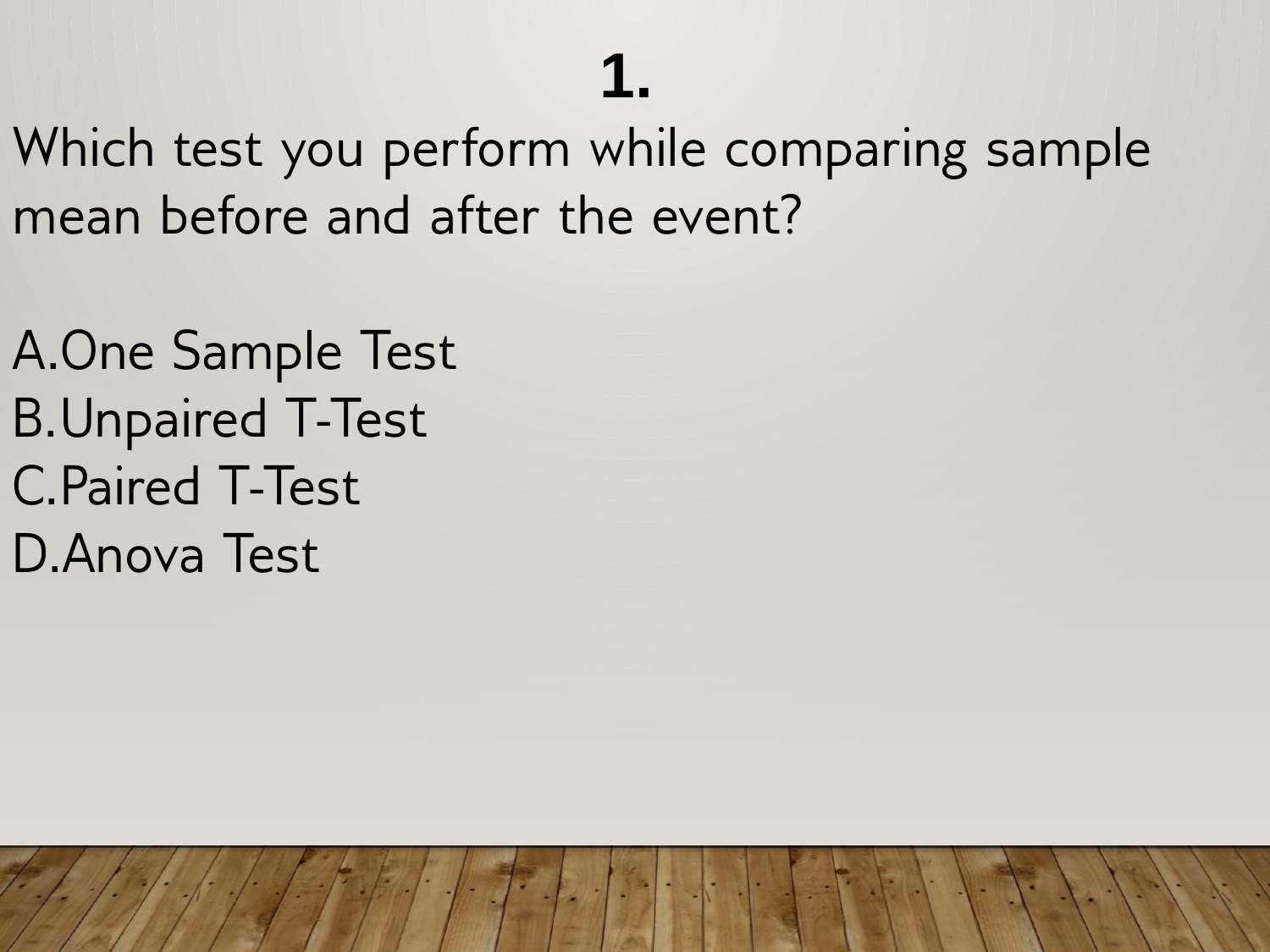

1.
Which test you perform while comparing sample mean before and after the event?

One Sample Test
Unpaired T-Test
Paired T-Test
Anova Test